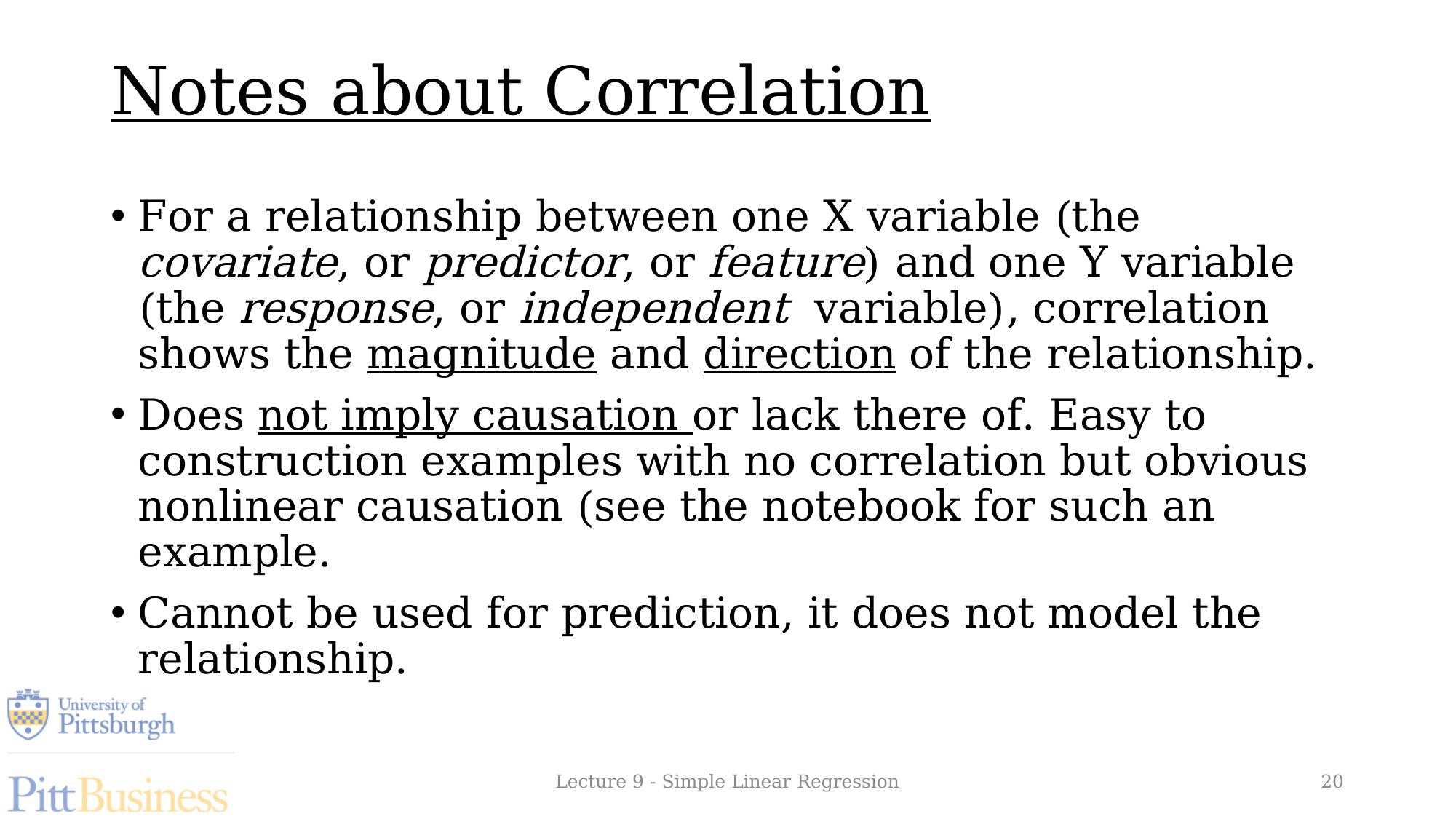

# Notes about Correlation
For a relationship between one X variable (the covariate, or predictor, or feature) and one Y variable (the response, or independent  variable), correlation shows the magnitude and direction of the relationship.
Does not imply causation or lack there of. Easy to construction examples with no correlation but obvious nonlinear causation (see the notebook for such an example.
Cannot be used for prediction, it does not model the relationship.
Lecture 9 - Simple Linear Regression
20